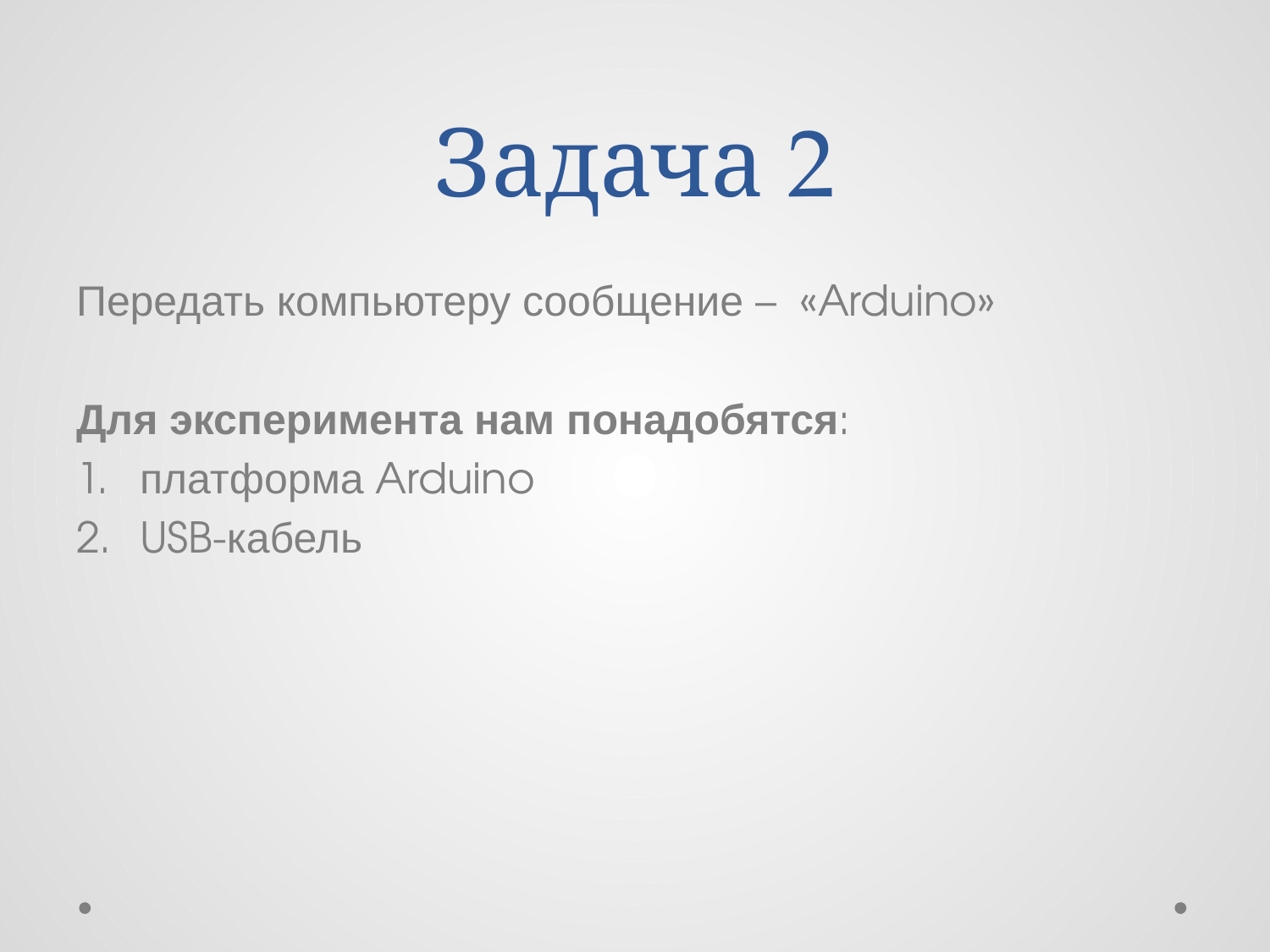

# Задача 2
Передать компьютеру сообщение –  «Arduino»

Для эксперимента нам понадобятся:
платформа Arduino
USB-кабель